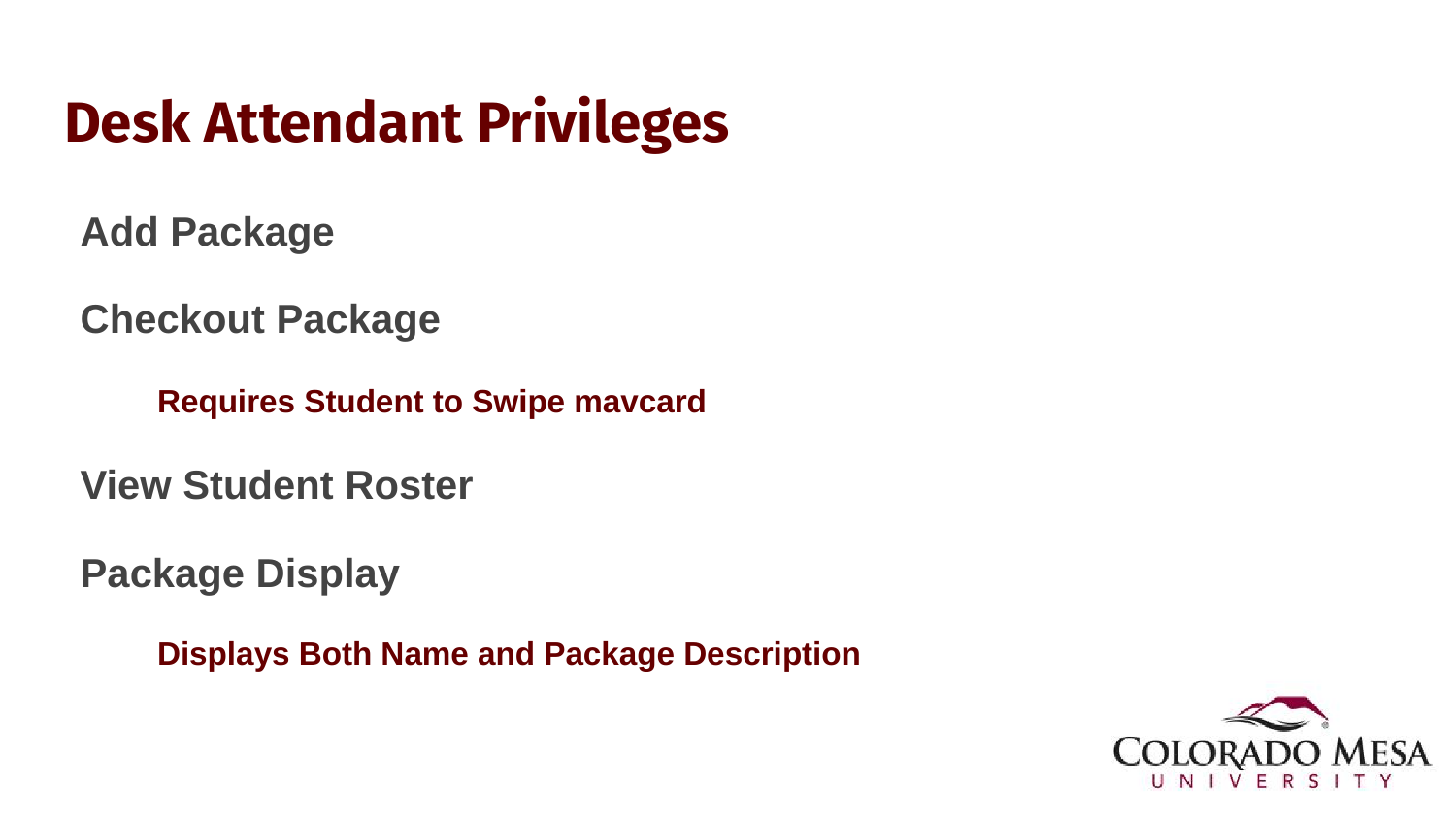

# Desk Attendant Privileges

Add Package
Checkout Package
Requires Student to Swipe mavcard
View Student Roster
Package Display
Displays Both Name and Package Description